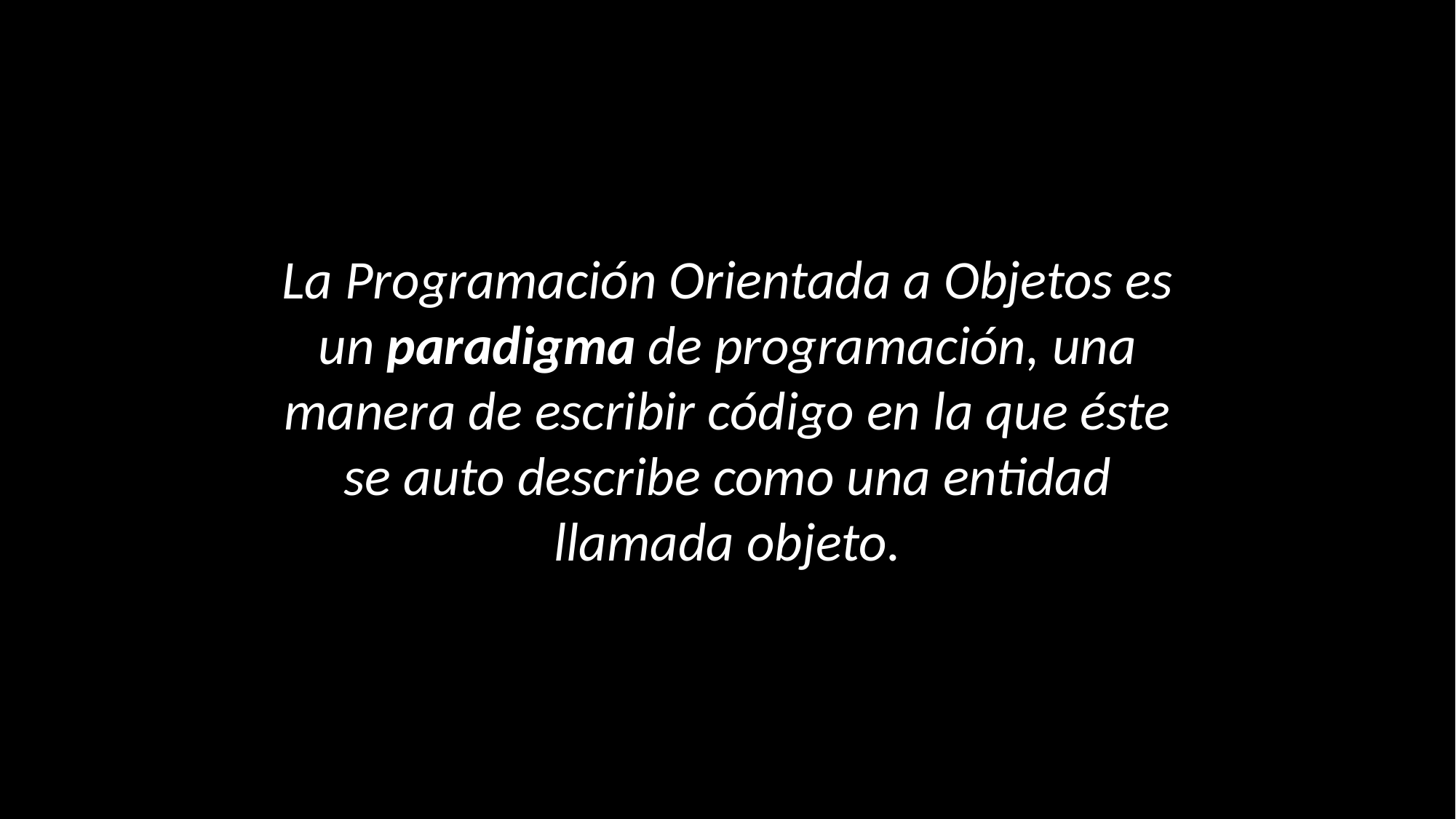

La Programación Orientada a Objetos es un paradigma de programación, una manera de escribir código en la que éste se auto describe como una entidad llamada objeto.